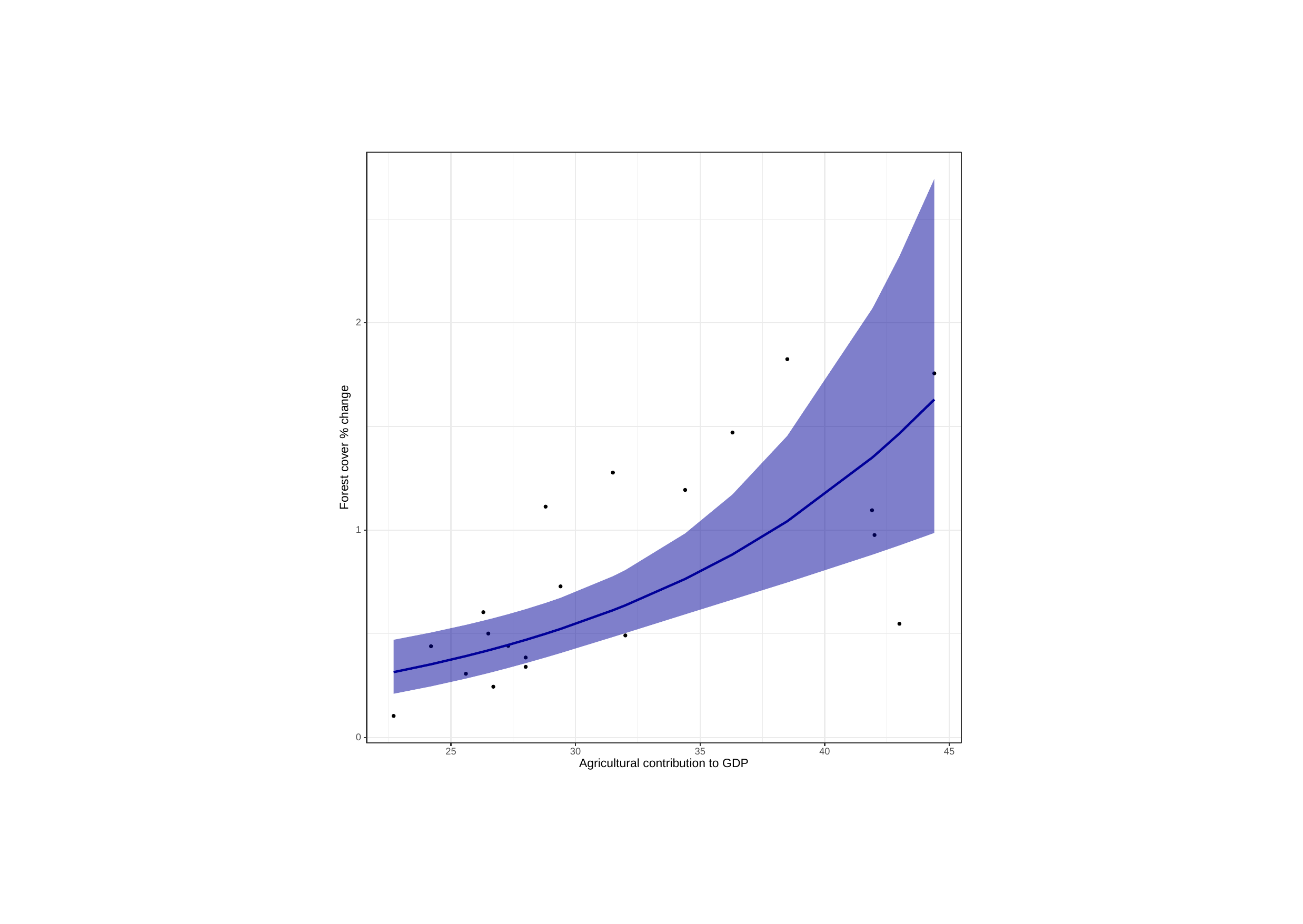

2

Forest cover % change

1

0

25
30
35
40
45
Agricultural contribution to GDP